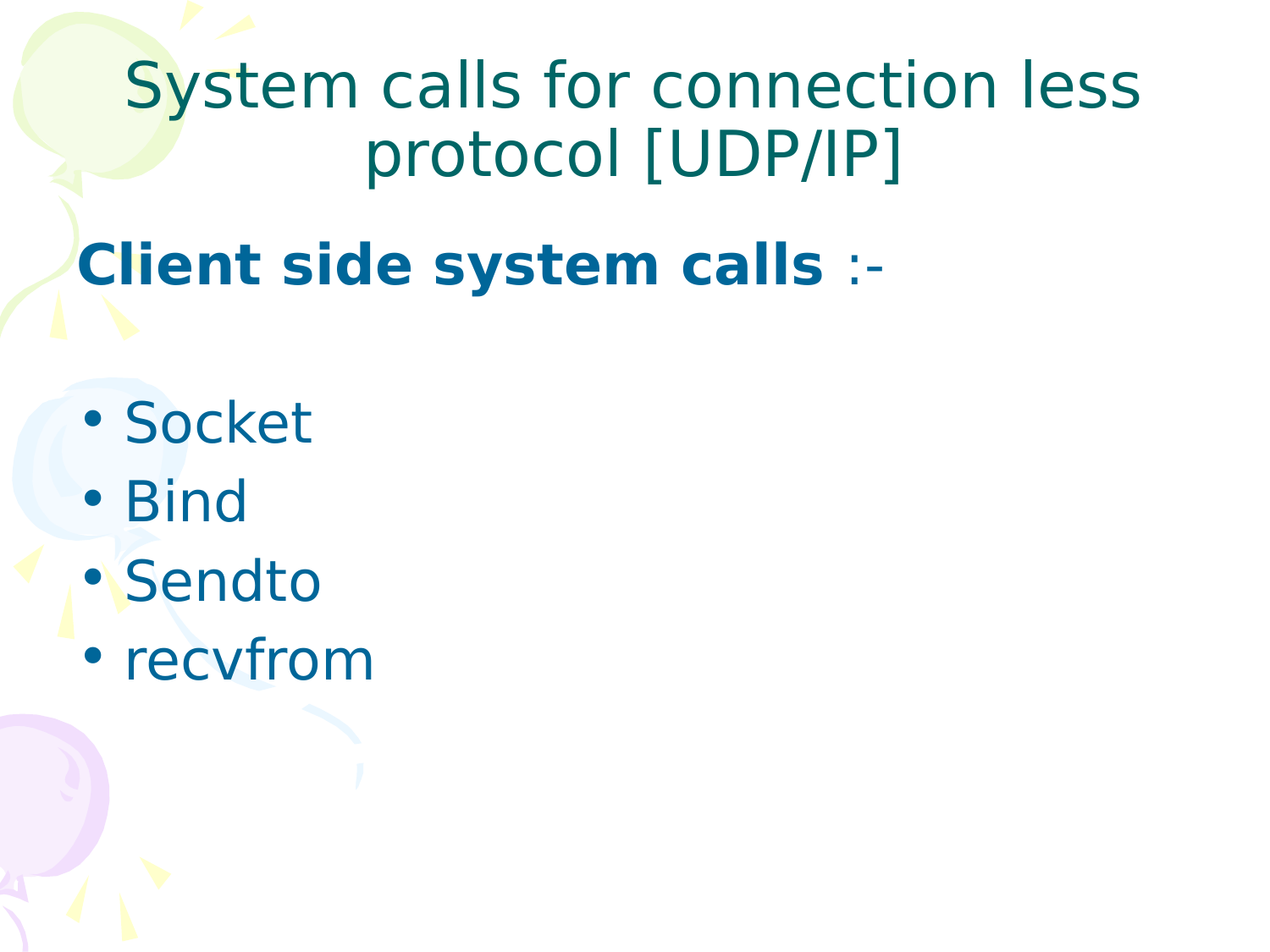

# System calls for connection less protocol [UDP/IP]
Client side system calls :-

Socket
Bind
Sendto
recvfrom